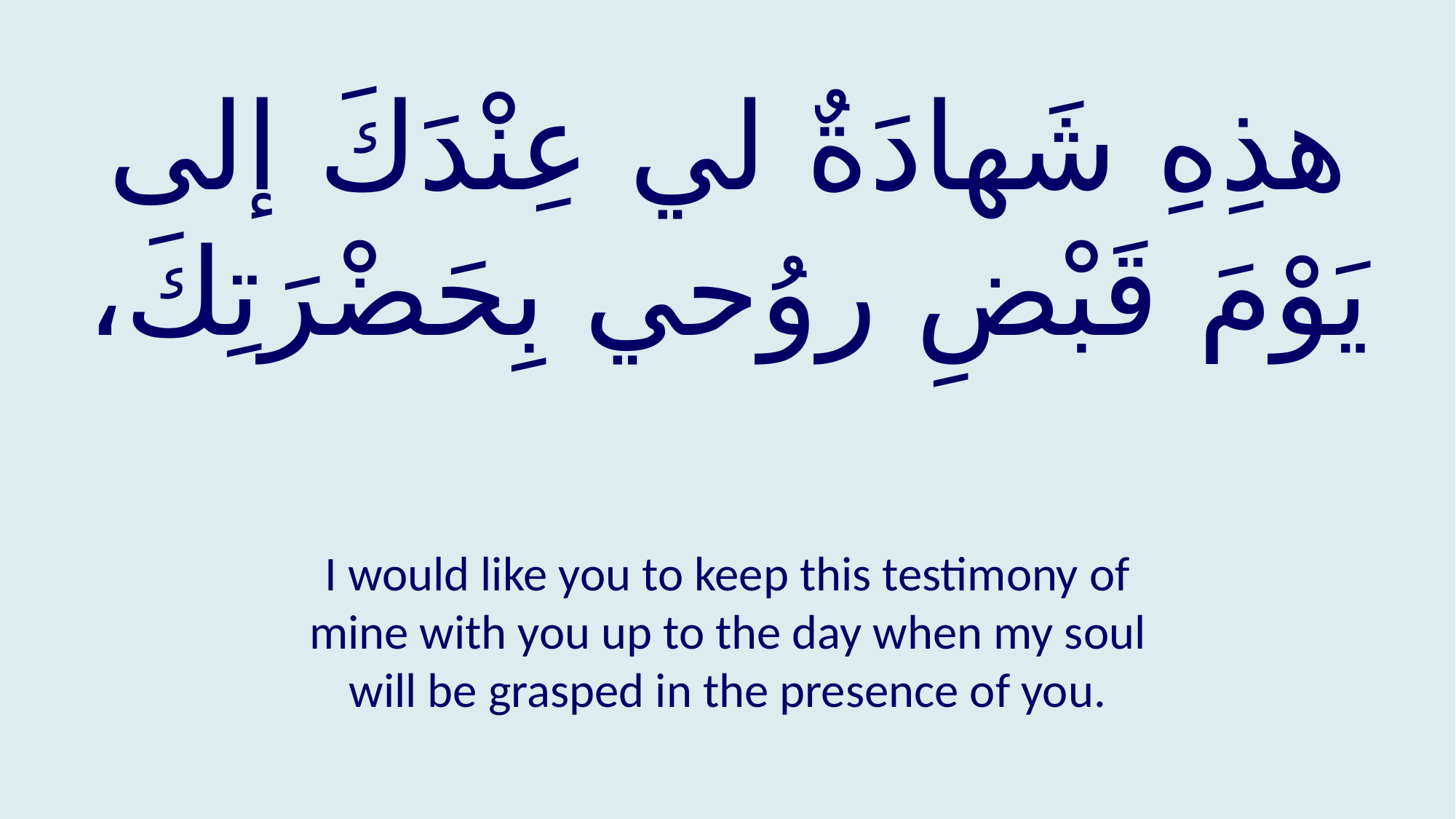

# هذِهِ شَهادَةٌ لي عِنْدَكَ إلى يَوْمَ قَبْضِ روُحي بِحَضْرَتِكَ،
I would like you to keep this testimony of mine with you up to the day when my soul will be grasped in the presence of you.